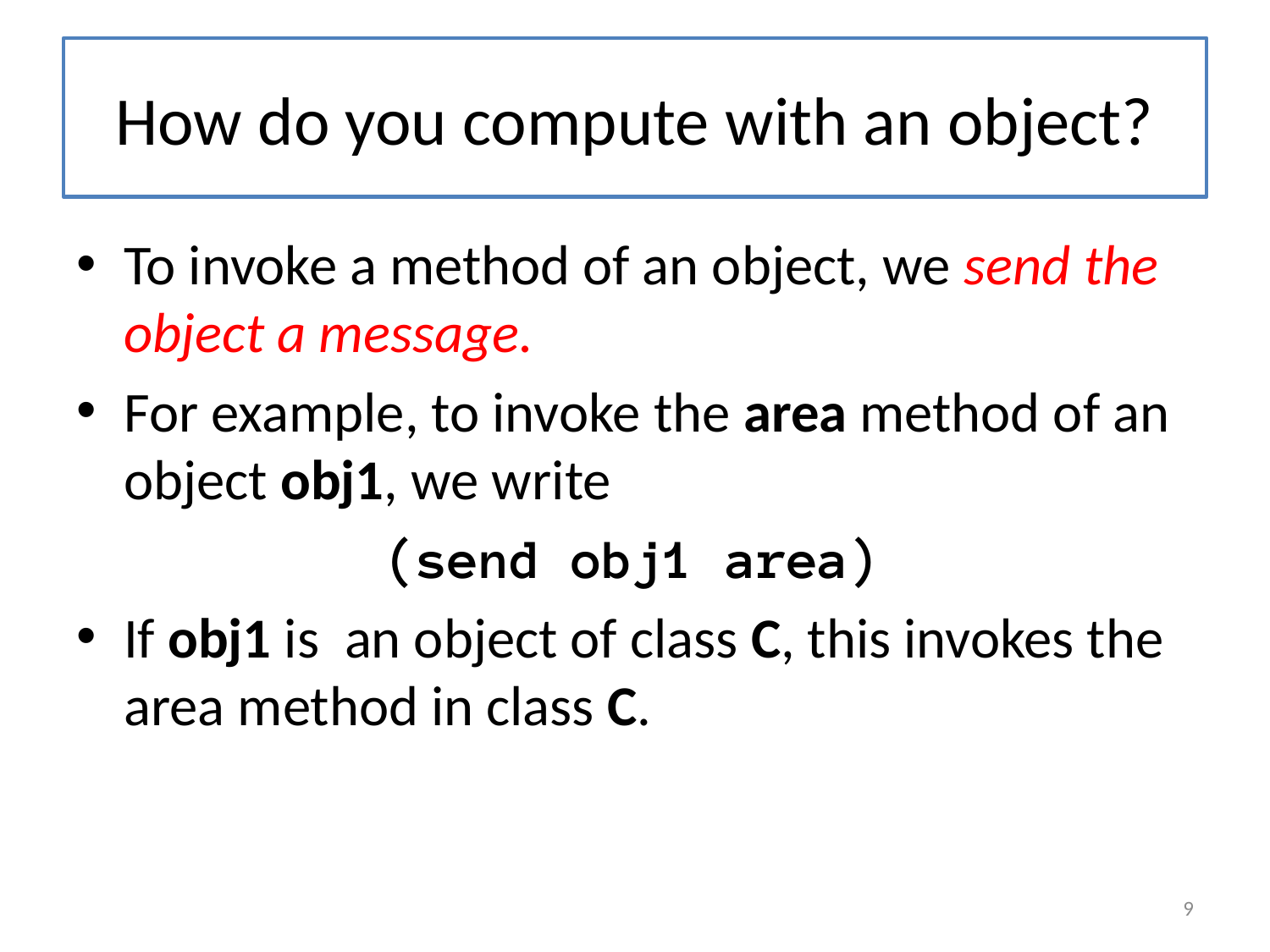

# How do you compute with an object?
To invoke a method of an object, we send the object a message.
For example, to invoke the area method of an object obj1, we write
(send obj1 area)
If obj1 is  an object of class C, this invokes the area method in class C.
9